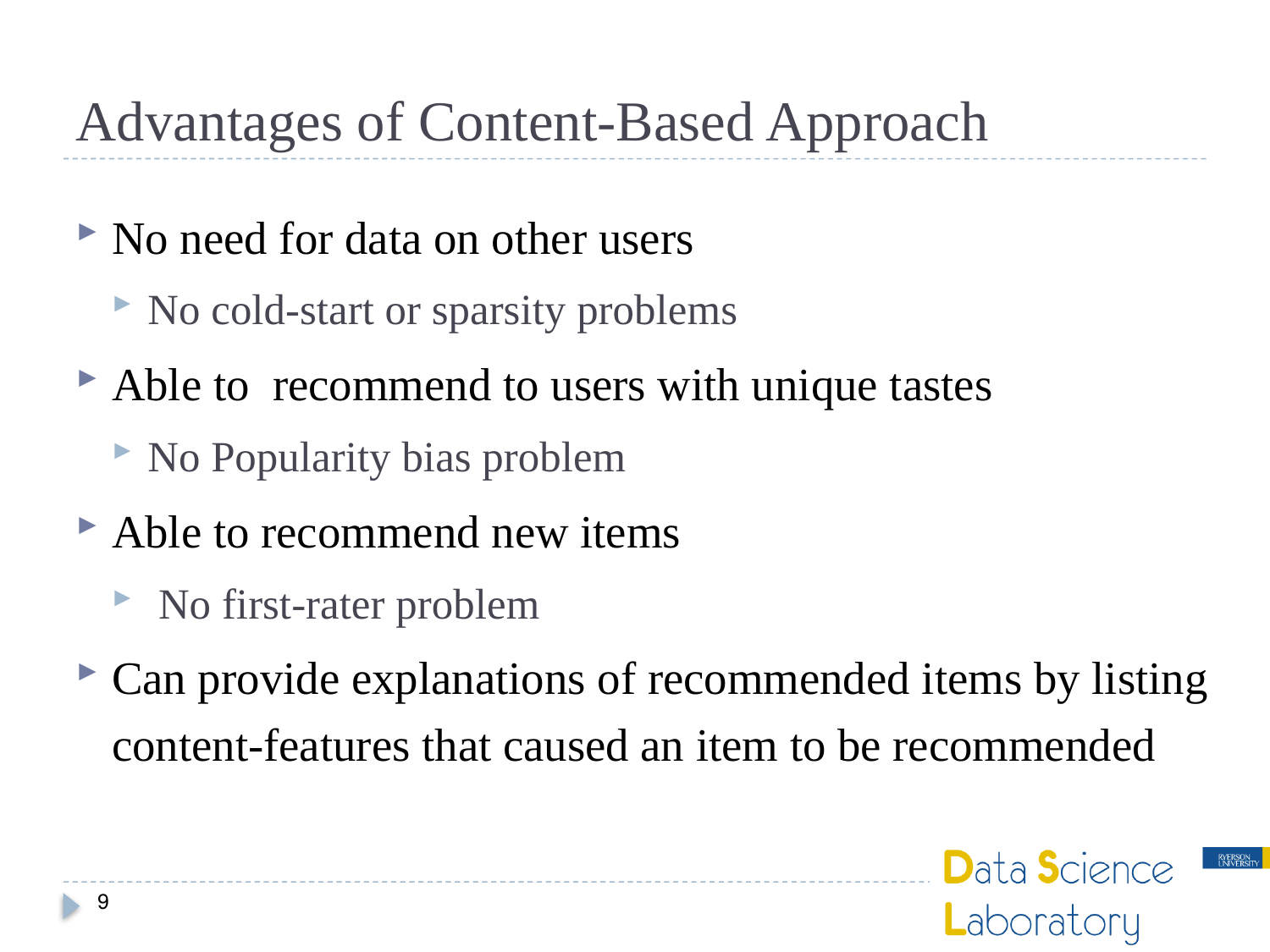

# Advantages of Content-Based Approach
No need for data on other users
No cold-start or sparsity problems
Able to  recommend to users with unique tastes
No Popularity bias problem
Able to recommend new items
 No first-rater problem
Can provide explanations of recommended items by listing content-features that caused an item to be recommended
9